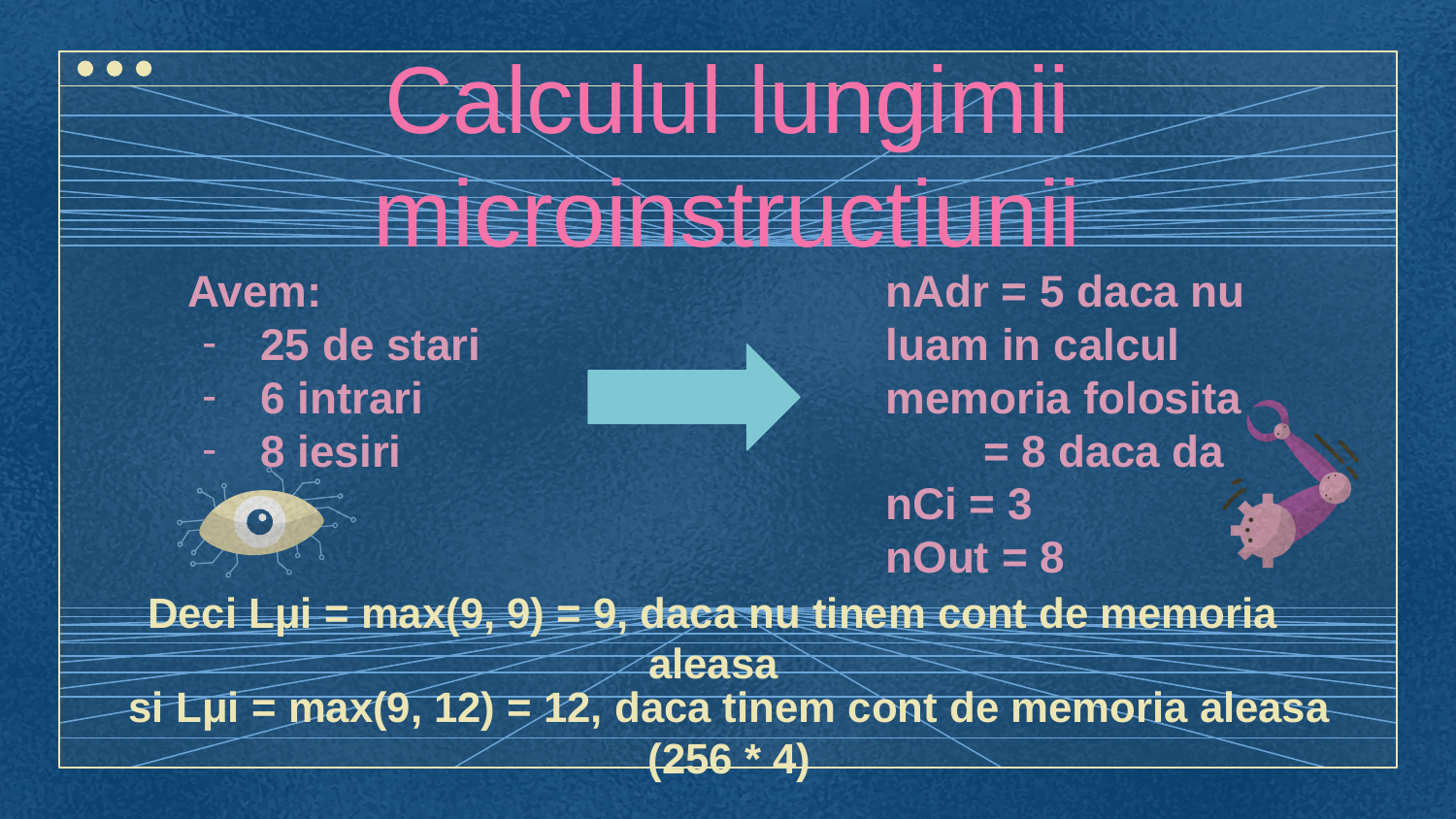

#
Calculul lungimii microinstructiunii
Avem:
25 de stari
6 intrari
8 iesiri

nAdr = 5 daca nu luam in calcul memoria folosita
  = 8 daca da
nCi = 3
nOut = 8

Deci Lμi = max(9, 9) = 9, daca nu tinem cont de memoria aleasa
si Lμi = max(9, 12) = 12, daca tinem cont de memoria aleasa (256 * 4)